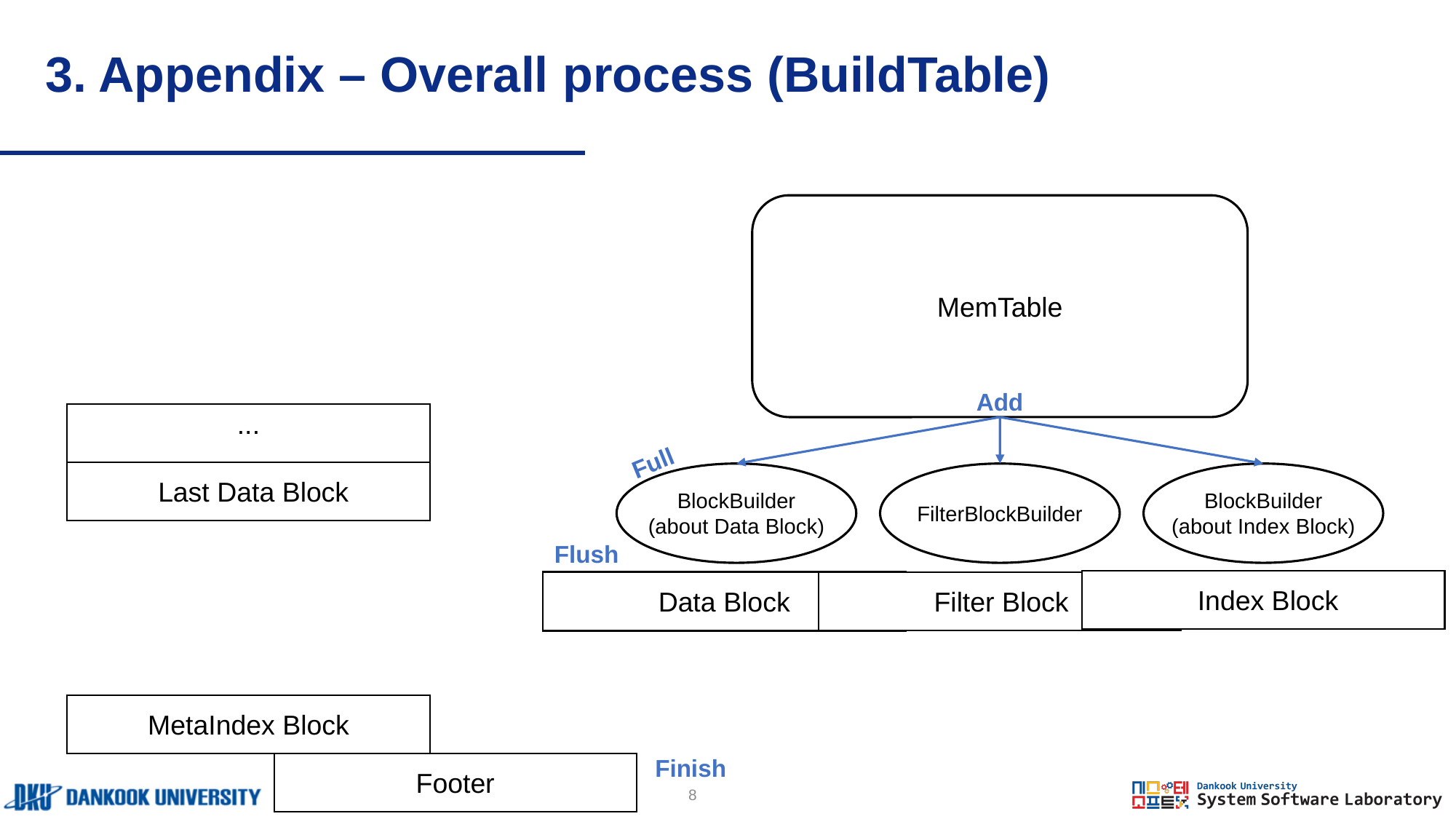

# 3. Appendix – Overall process (BuildTable)

MemTable
Add
...

Last Data Block
Full

FilterBlockBuilder

BlockBuilder
(about Index Block)

BlockBuilder
(about Data Block)
Flush

Index Block

Data Block

Data Block

Filter Block

Data Block

MetaIndex Block
Finish

Footer
8